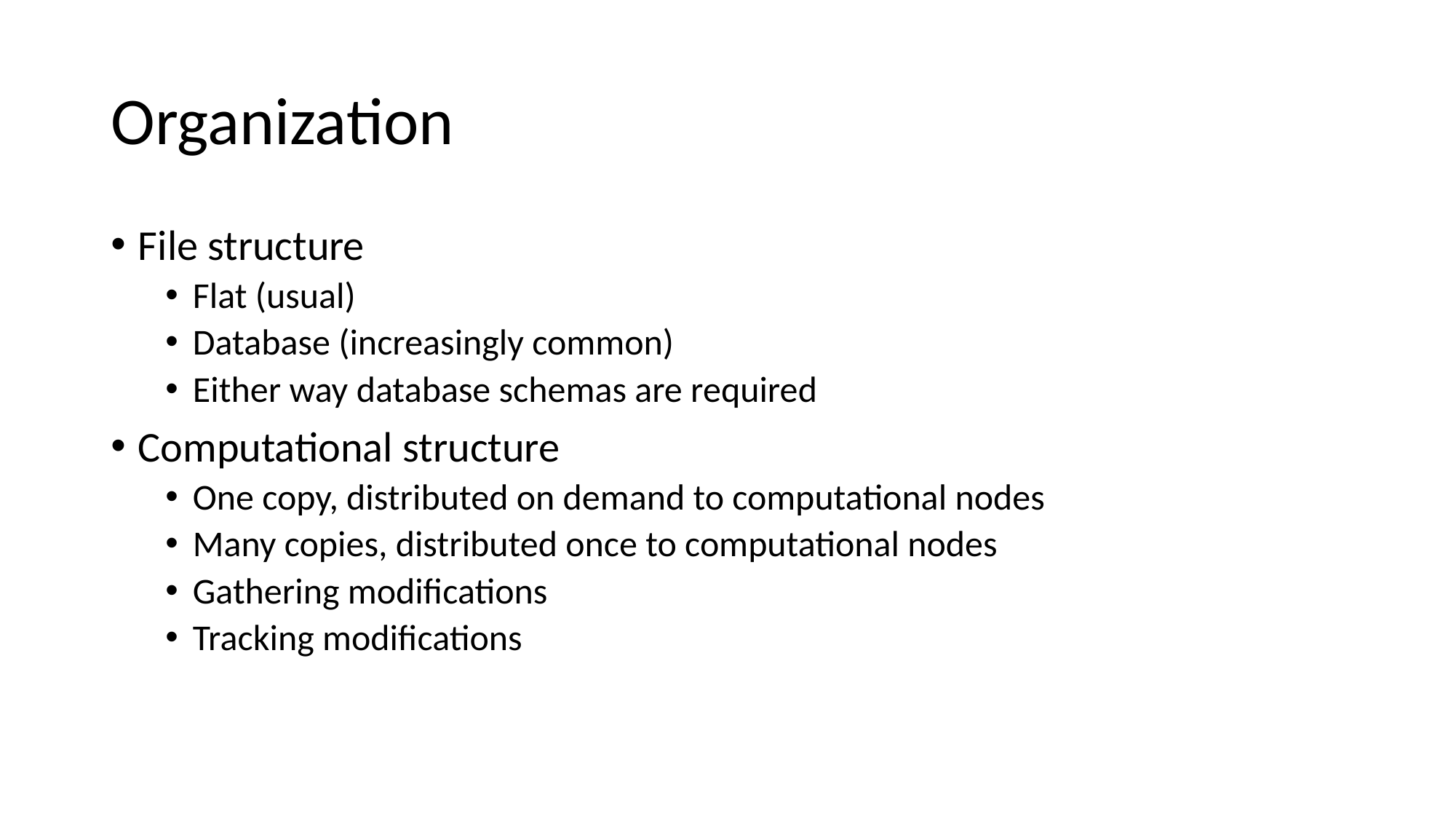

# Organization
File structure
Flat (usual)
Database (increasingly common)
Either way database schemas are required
Computational structure
One copy, distributed on demand to computational nodes
Many copies, distributed once to computational nodes
Gathering modifications
Tracking modifications